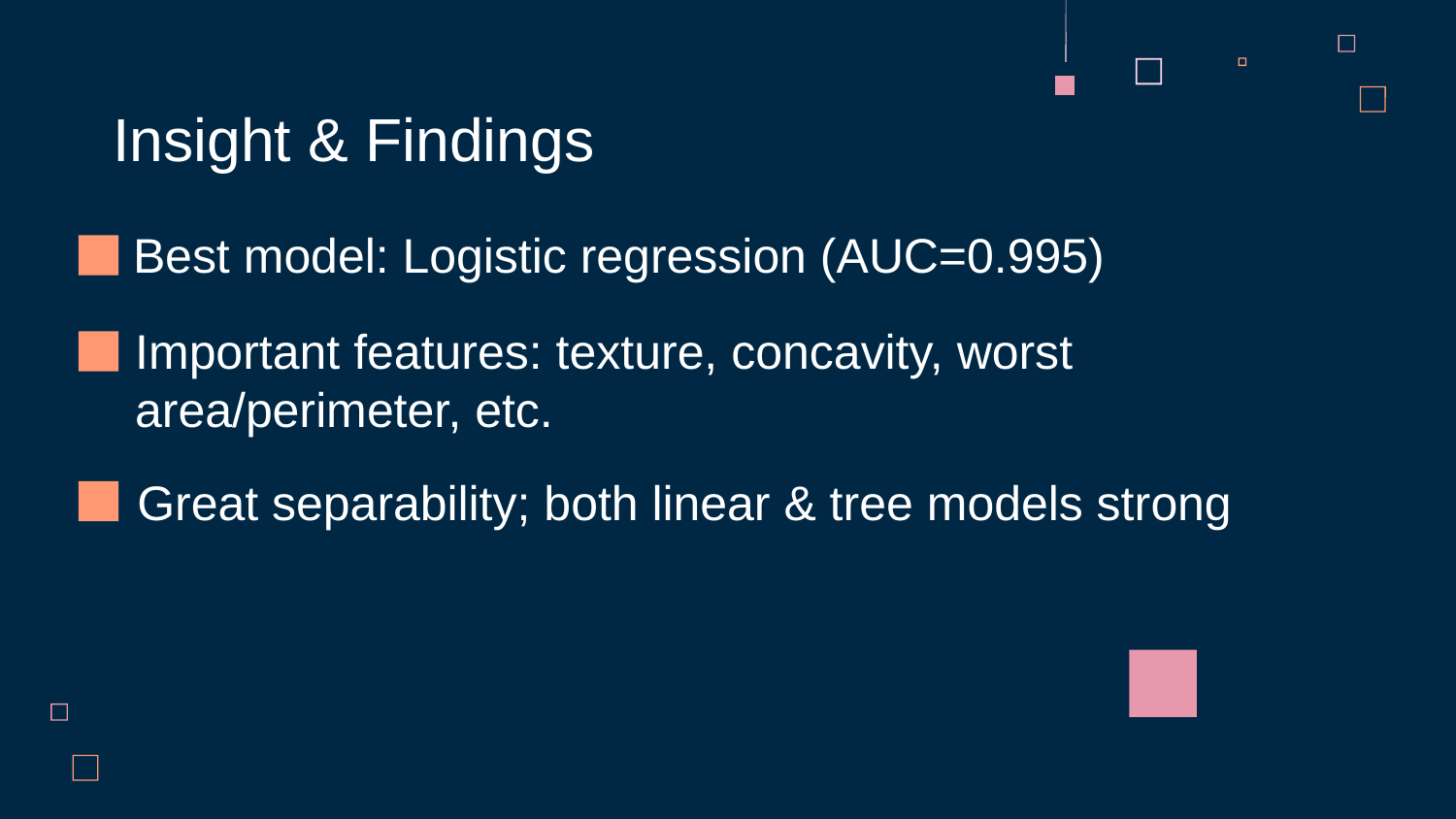

Insight & Findings
# Best model: Logistic regression (AUC=0.995)

Important features: texture, concavity, worst area/perimeter, etc.
Great separability; both linear & tree models strong